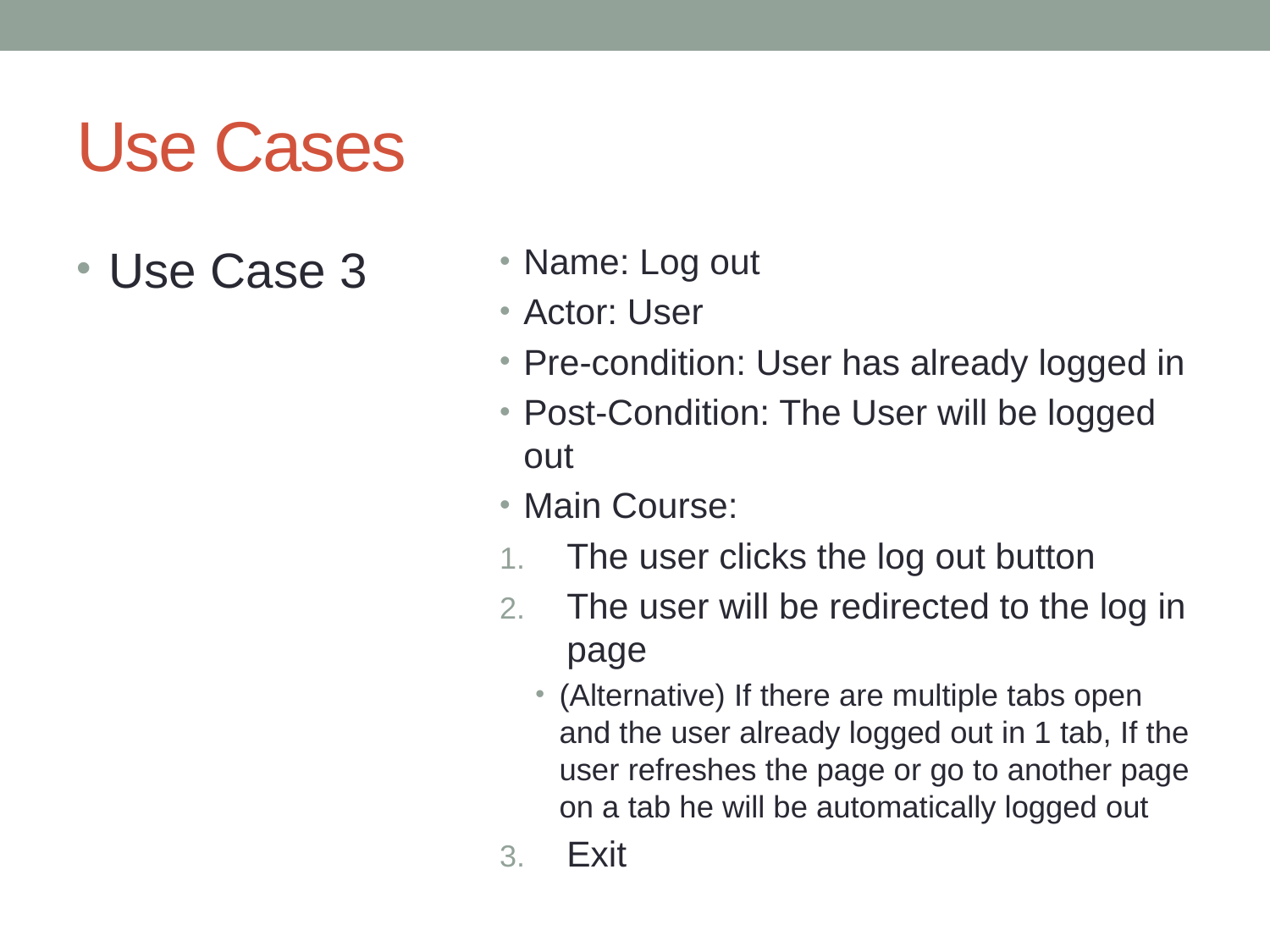

# Use Cases
Use Case 3

Name: Log out
Actor: User
Pre-condition: User has already logged in
Post-Condition: The User will be logged out
Main Course:
The user clicks the log out button
The user will be redirected to the log in page
(Alternative) If there are multiple tabs open and the user already logged out in 1 tab, If the user refreshes the page or go to another page on a tab he will be automatically logged out
Exit